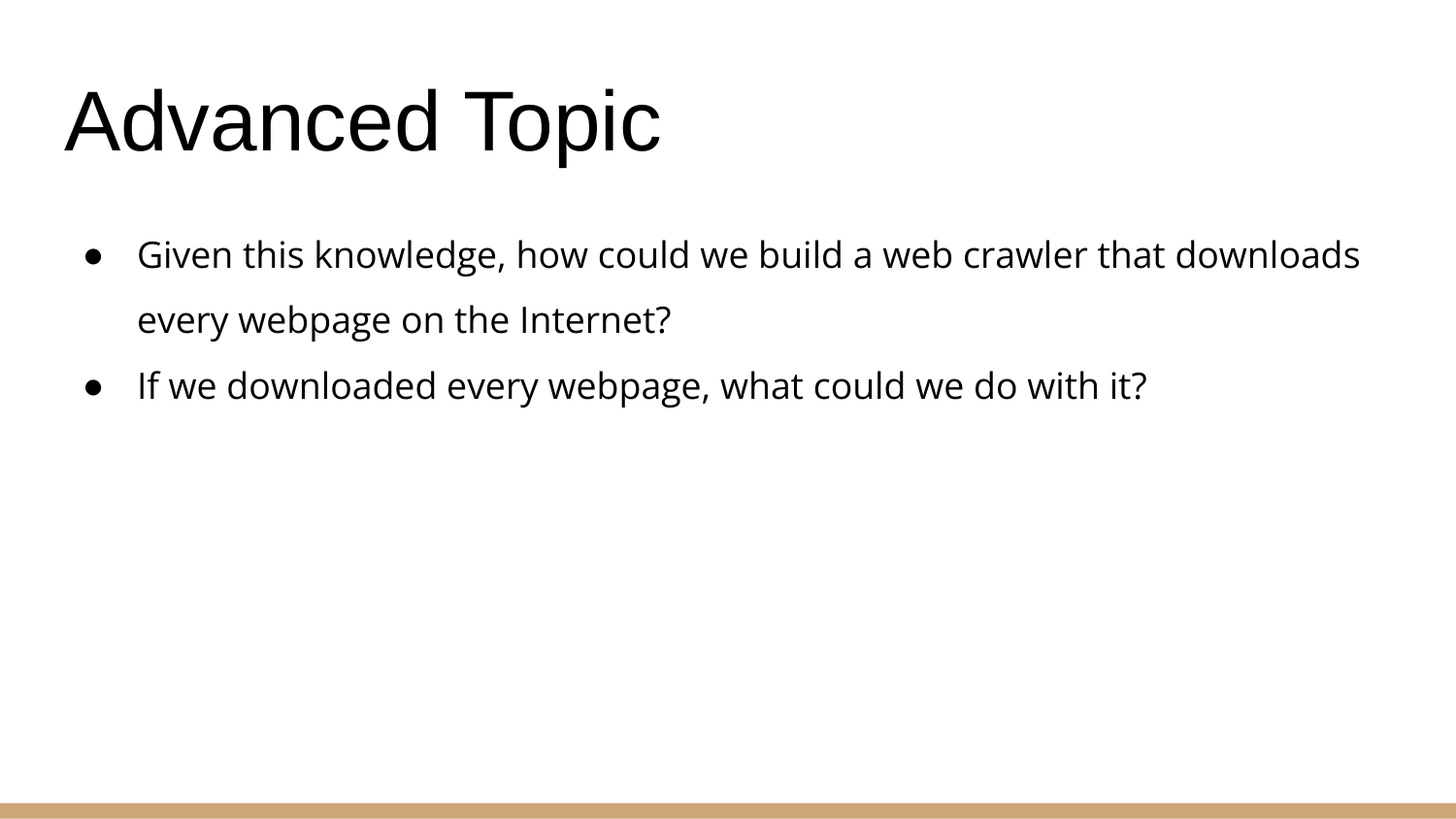

# Advanced Topic
Given this knowledge, how could we build a web crawler that downloads every webpage on the Internet?
If we downloaded every webpage, what could we do with it?